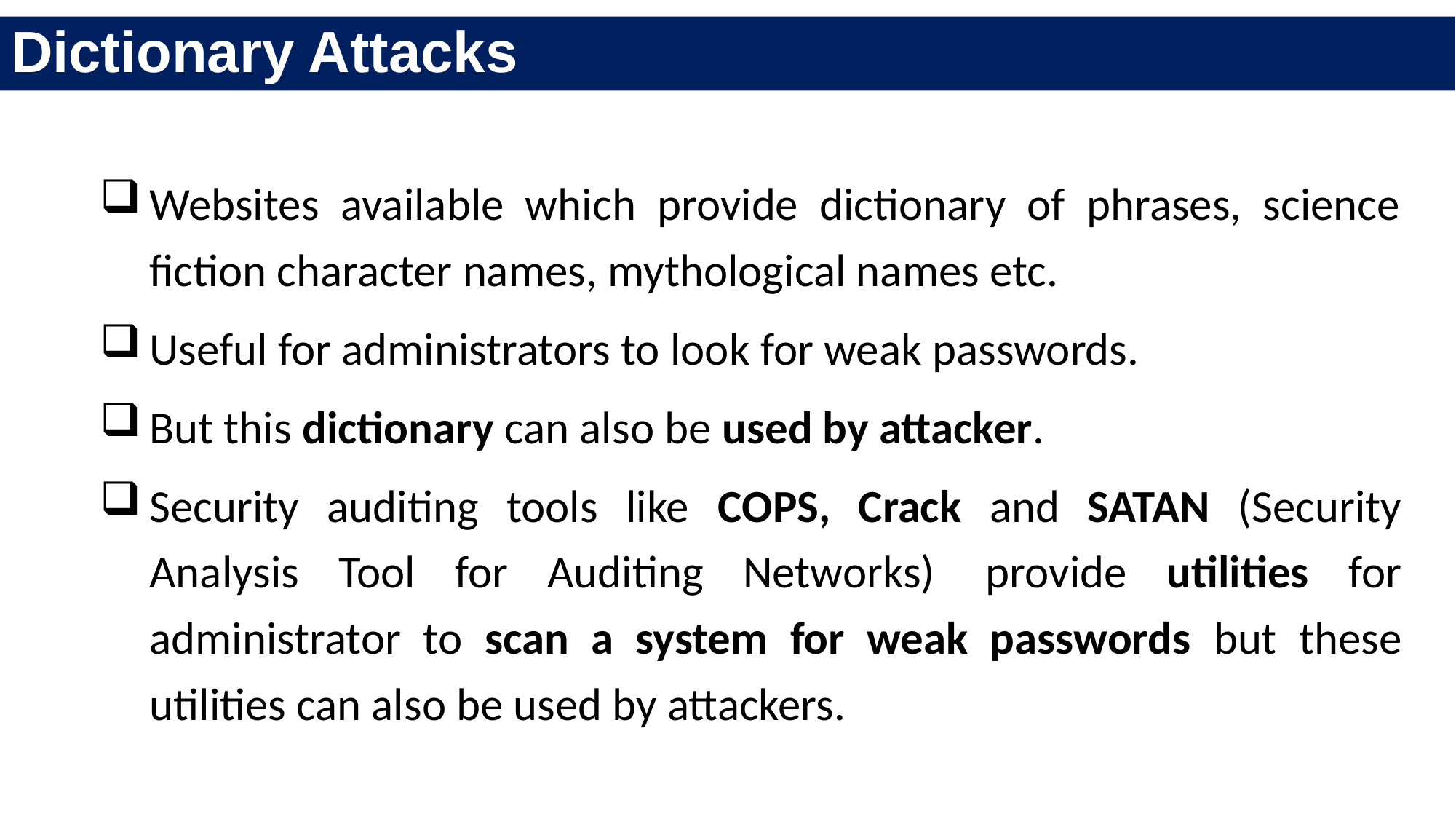

# Dictionary Attacks
Websites available which provide dictionary of phrases, science fiction character names, mythological names etc.
Useful for administrators to look for weak passwords.
But this dictionary can also be used by attacker.
Security auditing tools like COPS, Crack and SATAN (Security Analysis Tool for Auditing Networks)  provide utilities for administrator to scan a system for weak passwords but these utilities can also be used by attackers.